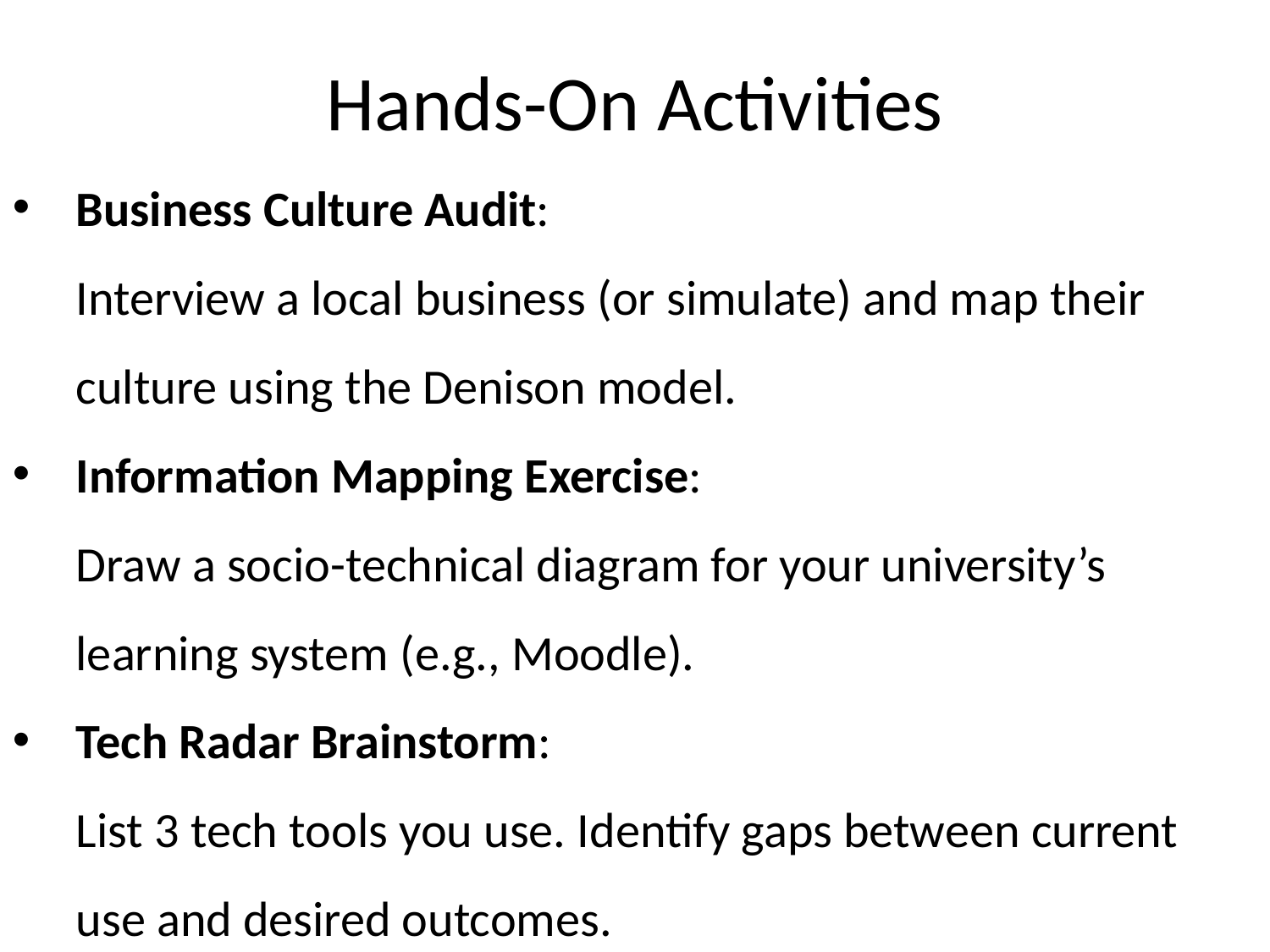

Hands-On Activities
Business Culture Audit:
Interview a local business (or simulate) and map their culture using the Denison model.
Information Mapping Exercise:
Draw a socio-technical diagram for your university’s learning system (e.g., Moodle).
Tech Radar Brainstorm:
List 3 tech tools you use. Identify gaps between current use and desired outcomes.